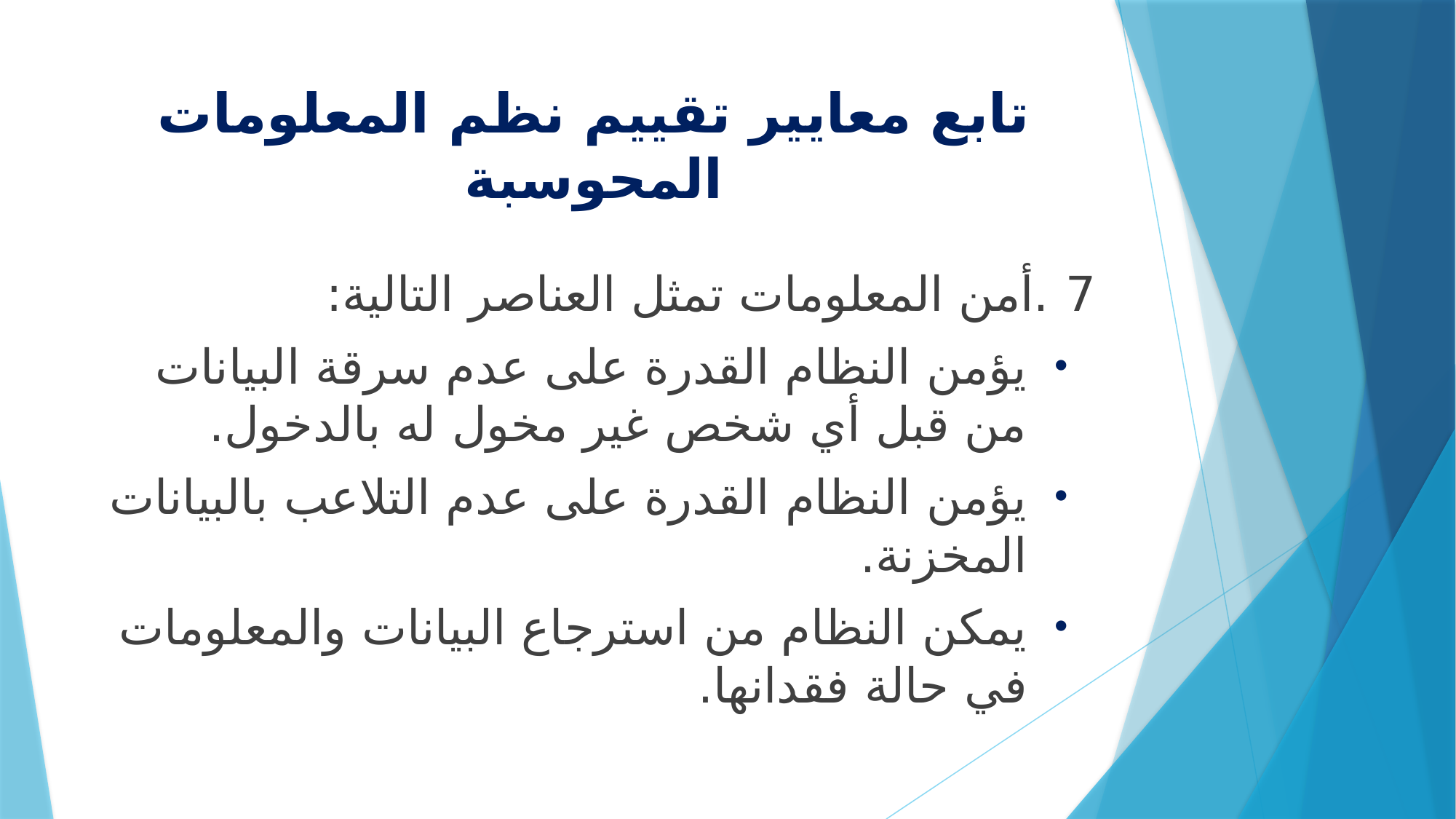

# تابع معايير تقييم نظم المعلومات المحوسبة
7 .أمن المعلومات تمثل العناصر التالية:
يؤمن النظام القدرة على عدم سرقة البيانات من قبل أي شخص غير مخول له بالدخول.
يؤمن النظام القدرة على عدم التلاعب بالبيانات المخزنة.
يمكن النظام من استرجاع البيانات والمعلومات في حالة فقدانها.